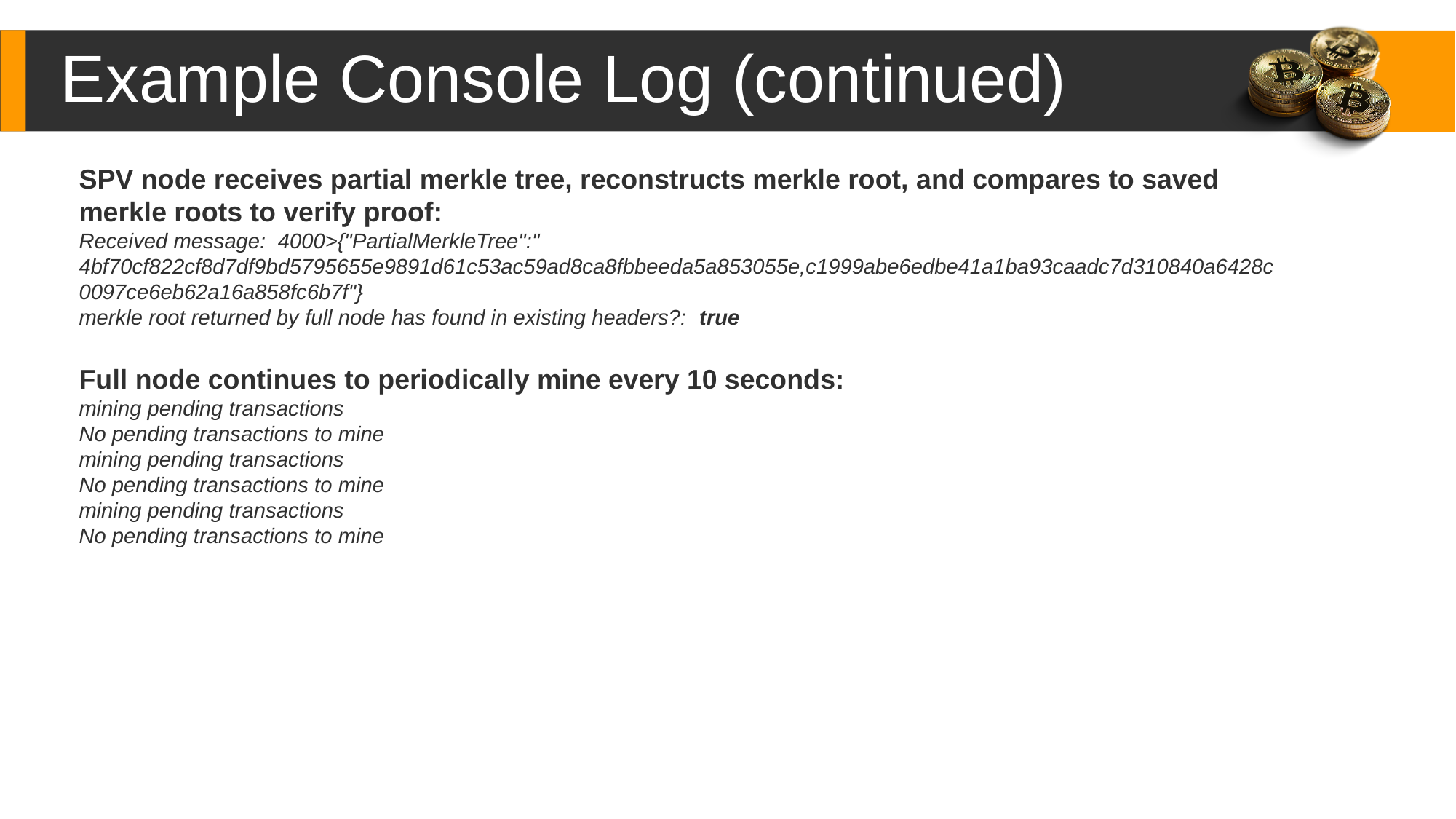

Example Console Log (continued)
SPV node receives partial merkle tree, reconstructs merkle root, and compares to saved merkle roots to verify proof:
Received message:  4000>{"PartialMerkleTree":" 4bf70cf822cf8d7df9bd5795655e9891d61c53ac59ad8ca8fbbeeda5a853055e,c1999abe6edbe41a1ba93caadc7d310840a6428c0097ce6eb62a16a858fc6b7f"}
merkle root returned by full node has found in existing headers?:  true

Full node continues to periodically mine every 10 seconds:
mining pending transactions
No pending transactions to mine
mining pending transactions
No pending transactions to mine
mining pending transactions
No pending transactions to mine

Content  Here